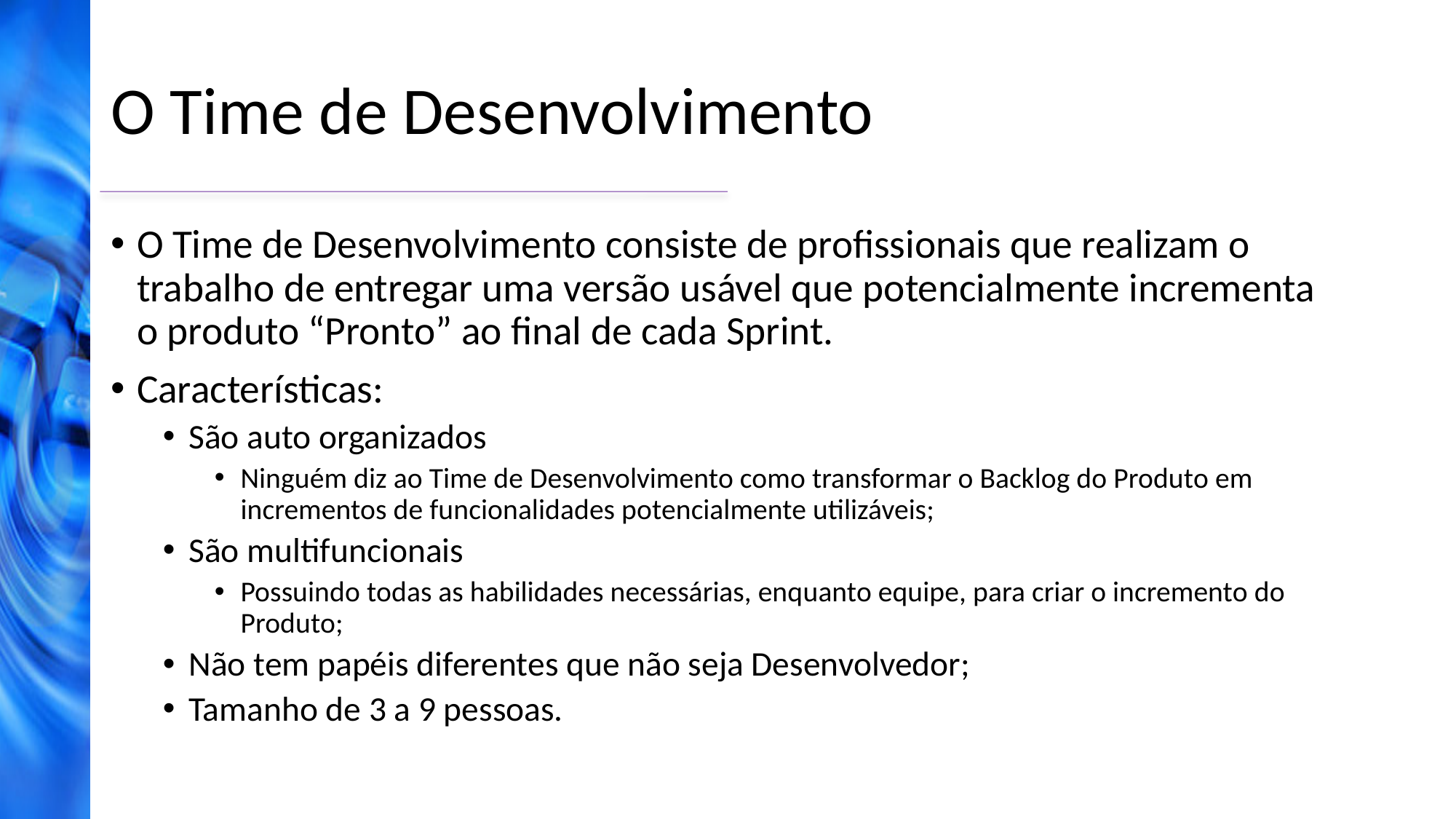

# O Time de Desenvolvimento
O Time de Desenvolvimento consiste de profissionais que realizam o trabalho de entregar uma versão usável que potencialmente incrementa o produto “Pronto” ao final de cada Sprint.
Características:
São auto organizados
Ninguém diz ao Time de Desenvolvimento como transformar o Backlog do Produto em incrementos de funcionalidades potencialmente utilizáveis;
São multifuncionais
Possuindo todas as habilidades necessárias, enquanto equipe, para criar o incremento do Produto;
Não tem papéis diferentes que não seja Desenvolvedor;
Tamanho de 3 a 9 pessoas.